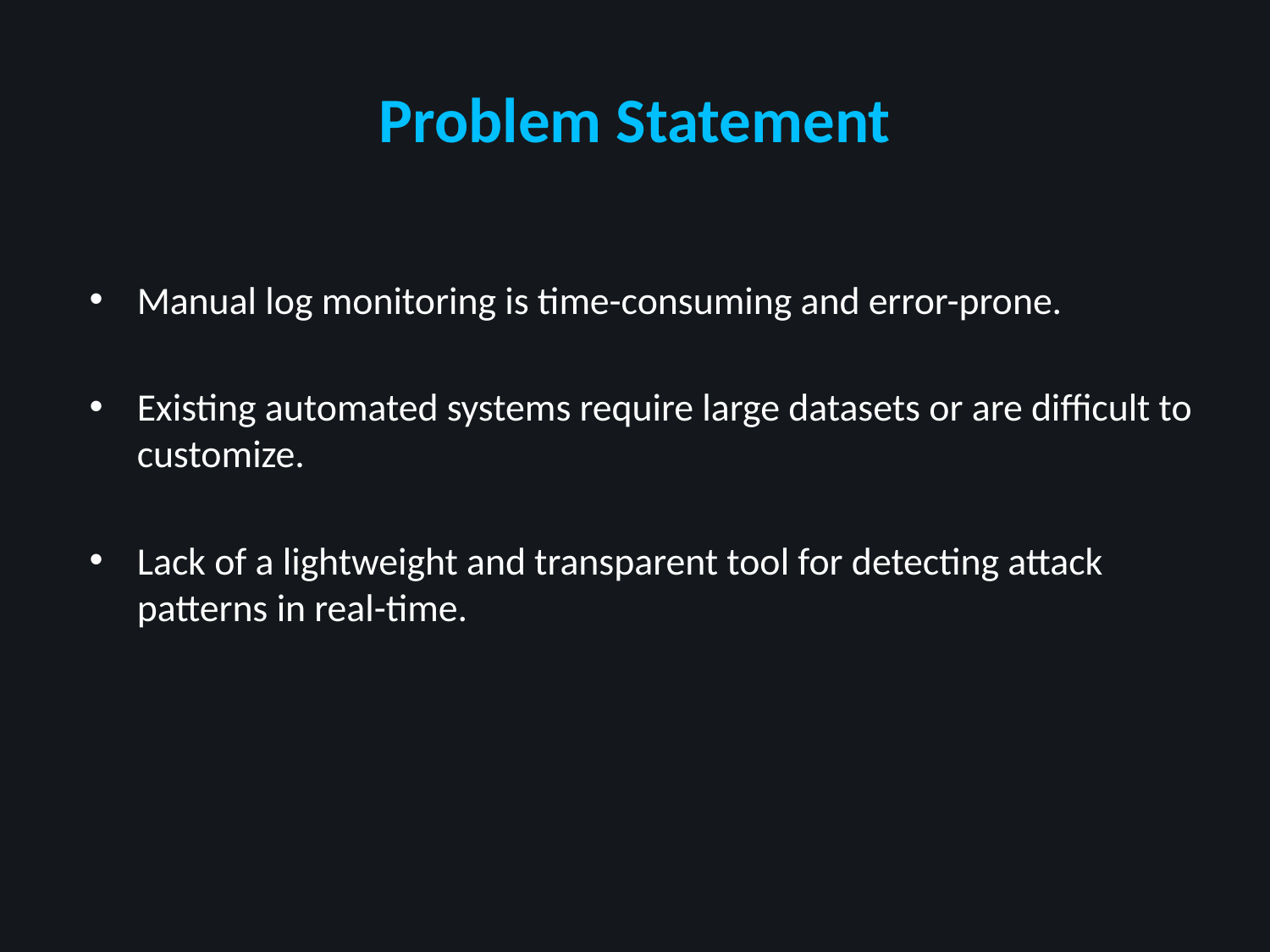

# Problem Statement
Manual log monitoring is time-consuming and error-prone.

Existing automated systems require large datasets or are difficult to customize.

Lack of a lightweight and transparent tool for detecting attack patterns in real-time.